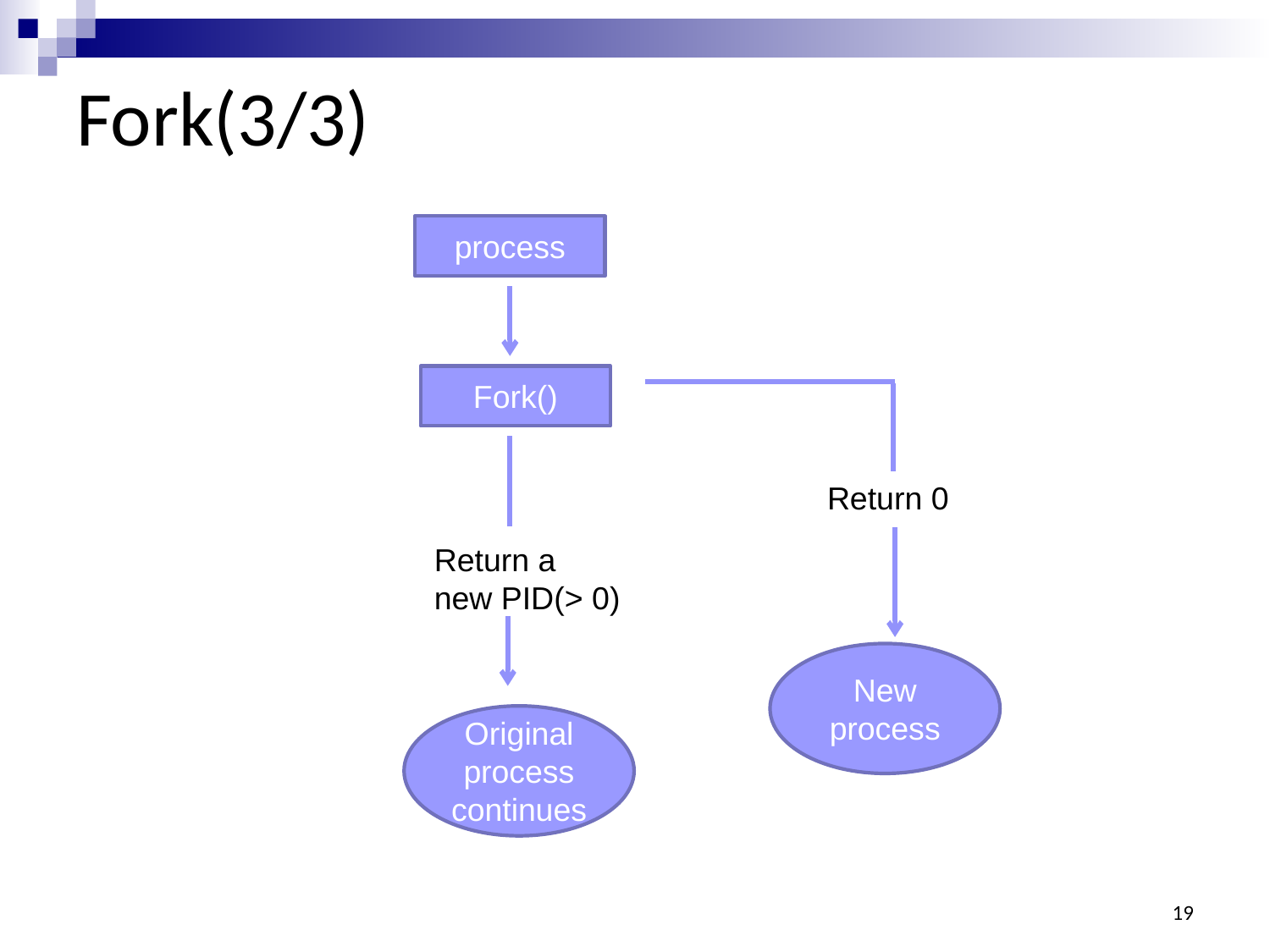

# Fork(3/3)
process
Fork()
Return 0
Return a
new PID(> 0)
New
process
Original
process
continues
19